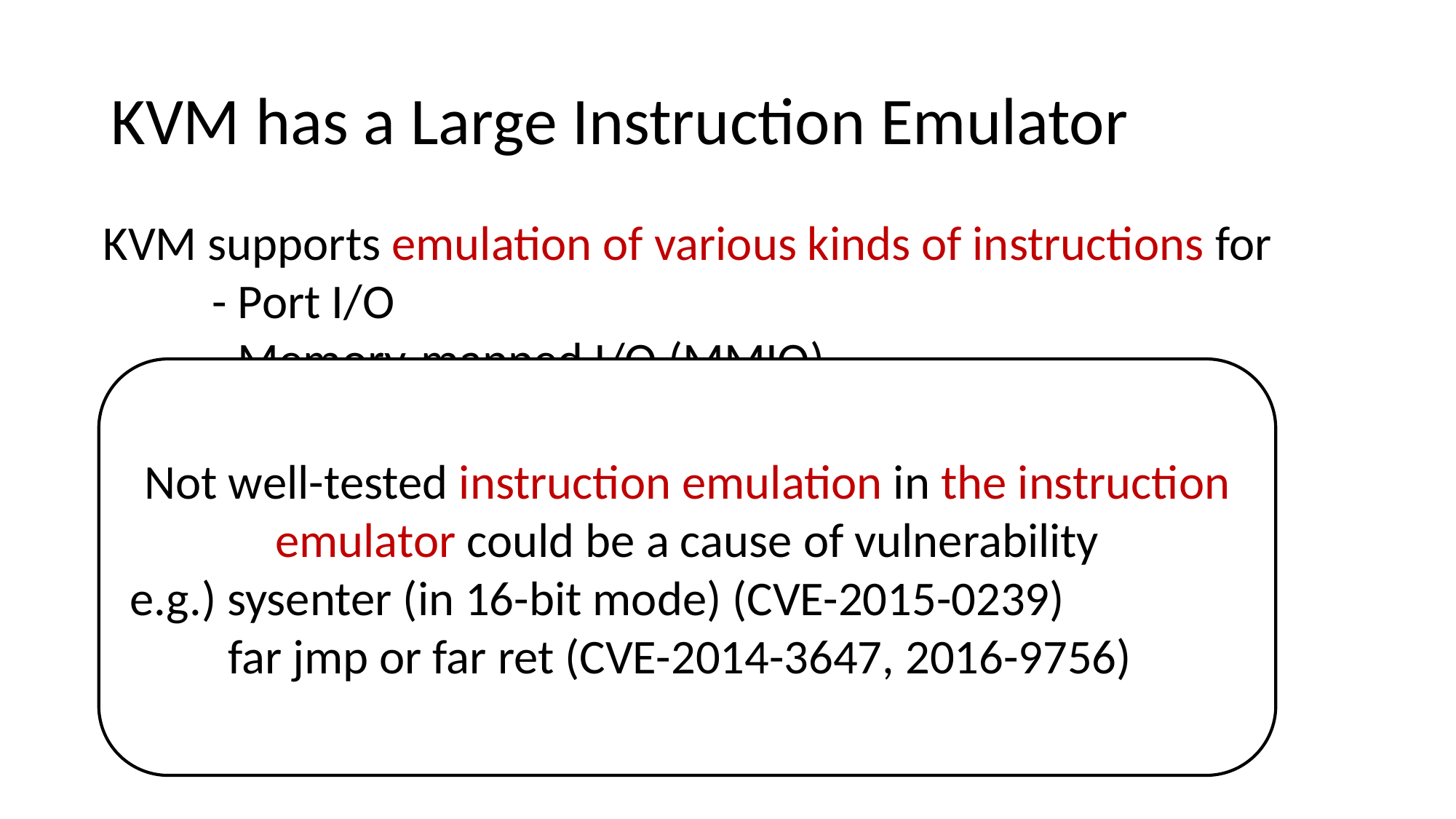

# KVM has a Large Instruction Emulator
KVM supports emulation of various kinds of instructions for
	- Port I/O
	- Memory-mapped I/O (MMIO)
	- Shadow page table management
	- Real mode emulation
	- Migration
Not well-tested instruction emulation in the instruction emulator could be a cause of vulnerability
e.g.) sysenter (in 16-bit mode) (CVE-2015-0239)
         far jmp or far ret (CVE-2014-3647, 2016-9756)